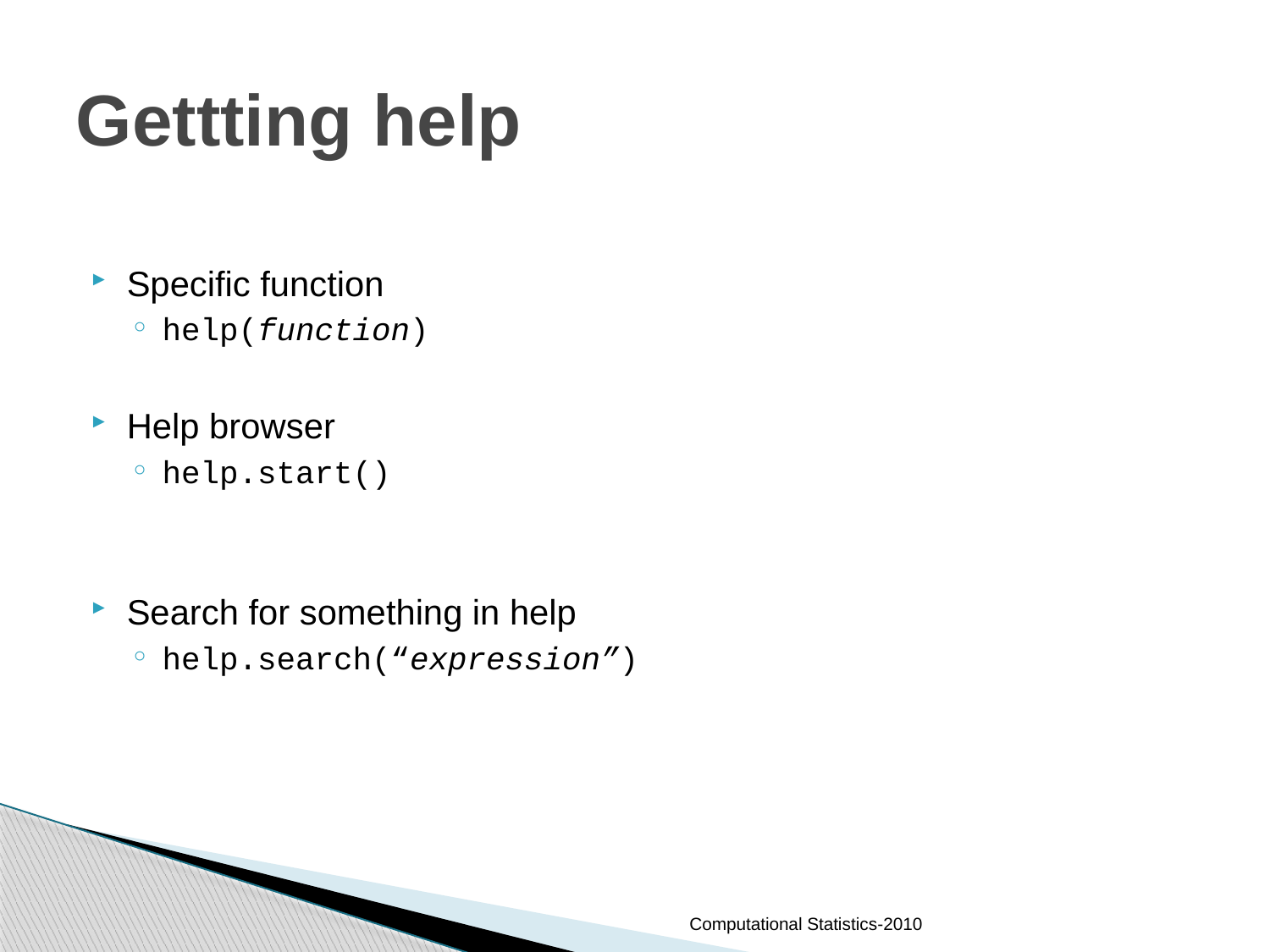

# Gettting help

Specific function
help(function)

Help browser
help.start()

Search for something in help
help.search(“expression”)

Computational Statistics-2010